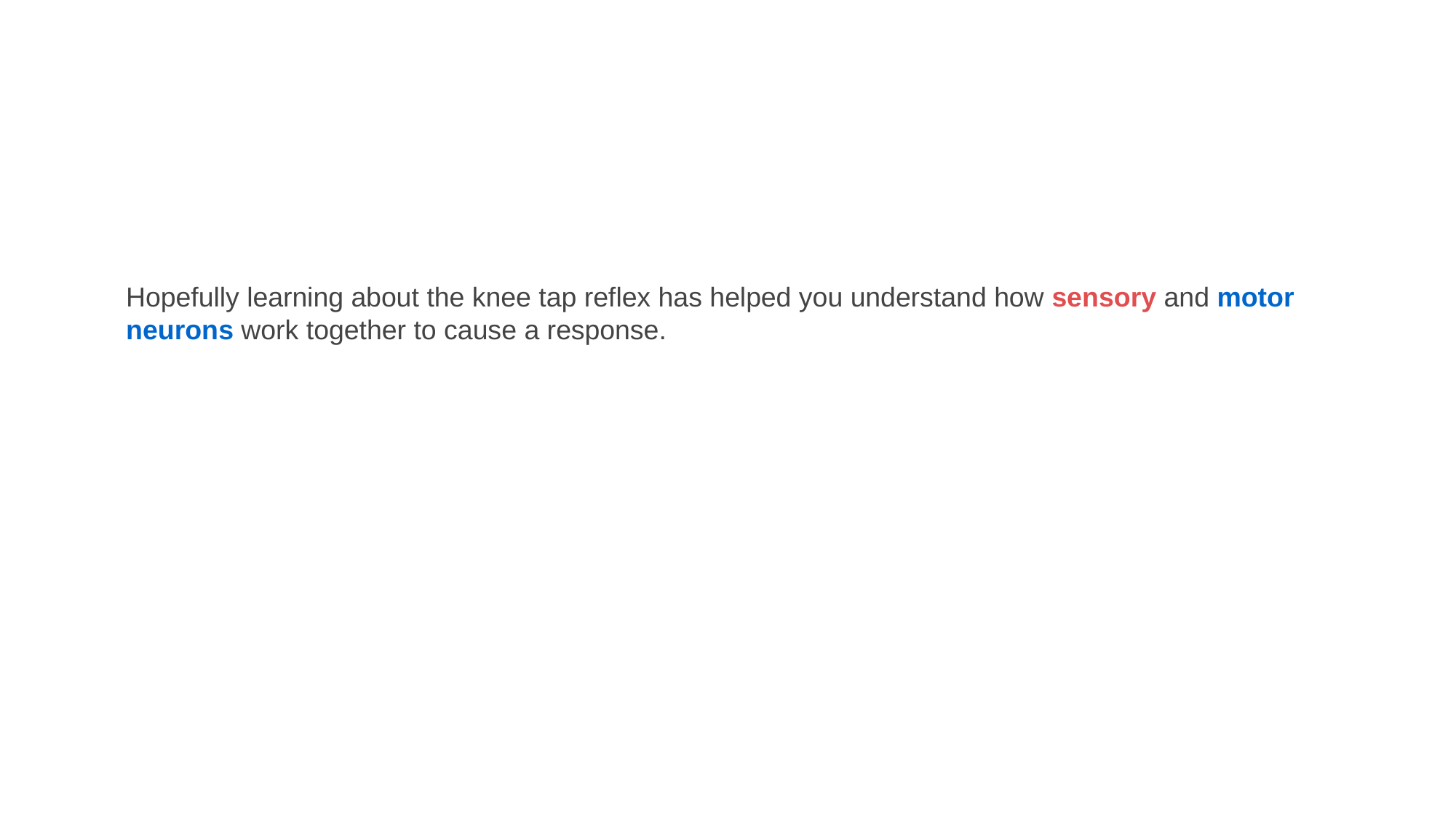

Hopefully learning about the knee tap reflex has helped you understand how sensory and motor neurons work together to cause a response.